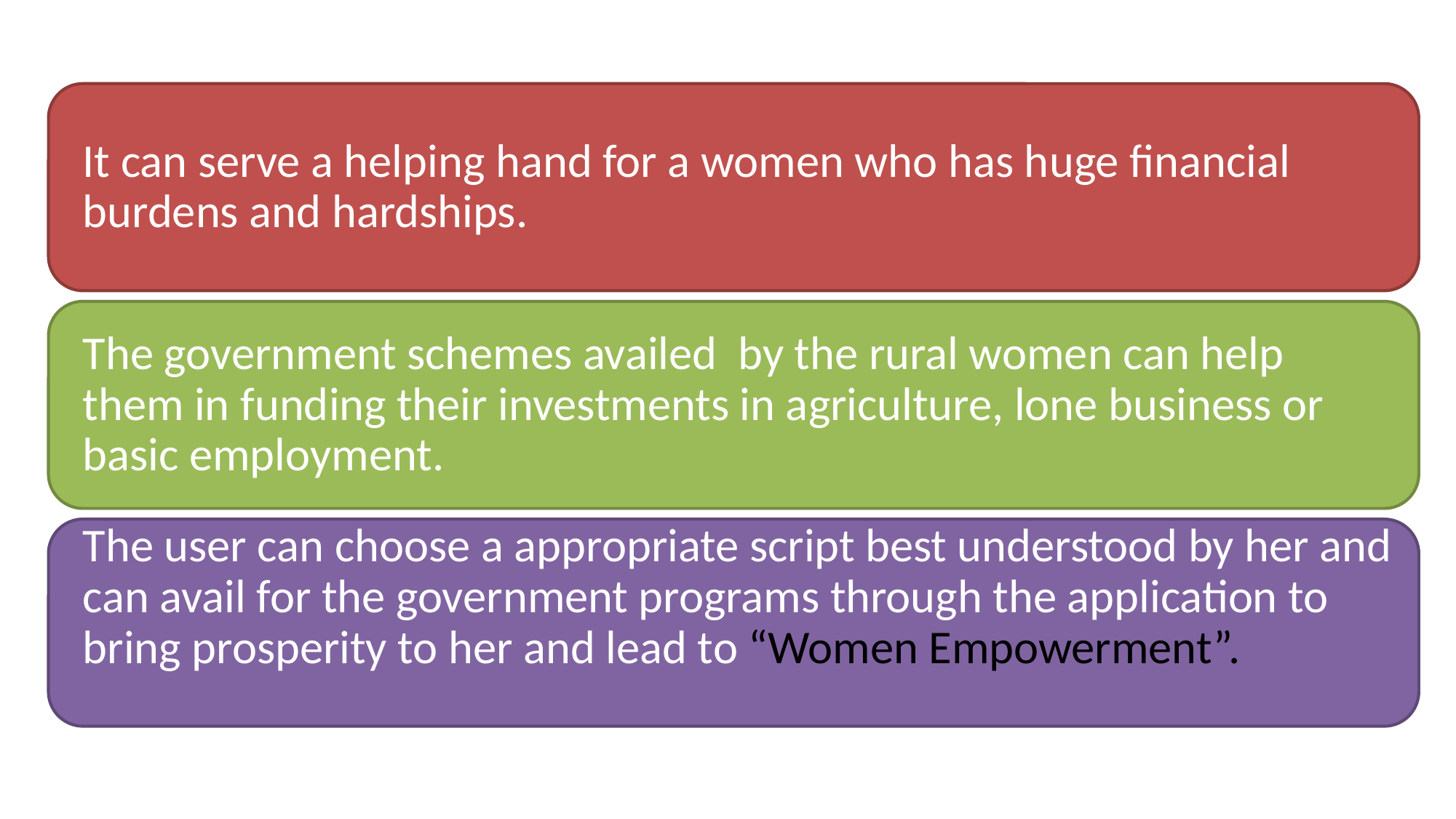

It can serve a helping hand for a women who has huge financial burdens and hardships.
The government schemes availed  by the rural women can help them in funding their investments in agriculture, lone business or basic employment.
The user can choose a appropriate script best understood by her and can avail for the government programs through the application to bring prosperity to her and lead to “Women Empowerment”.